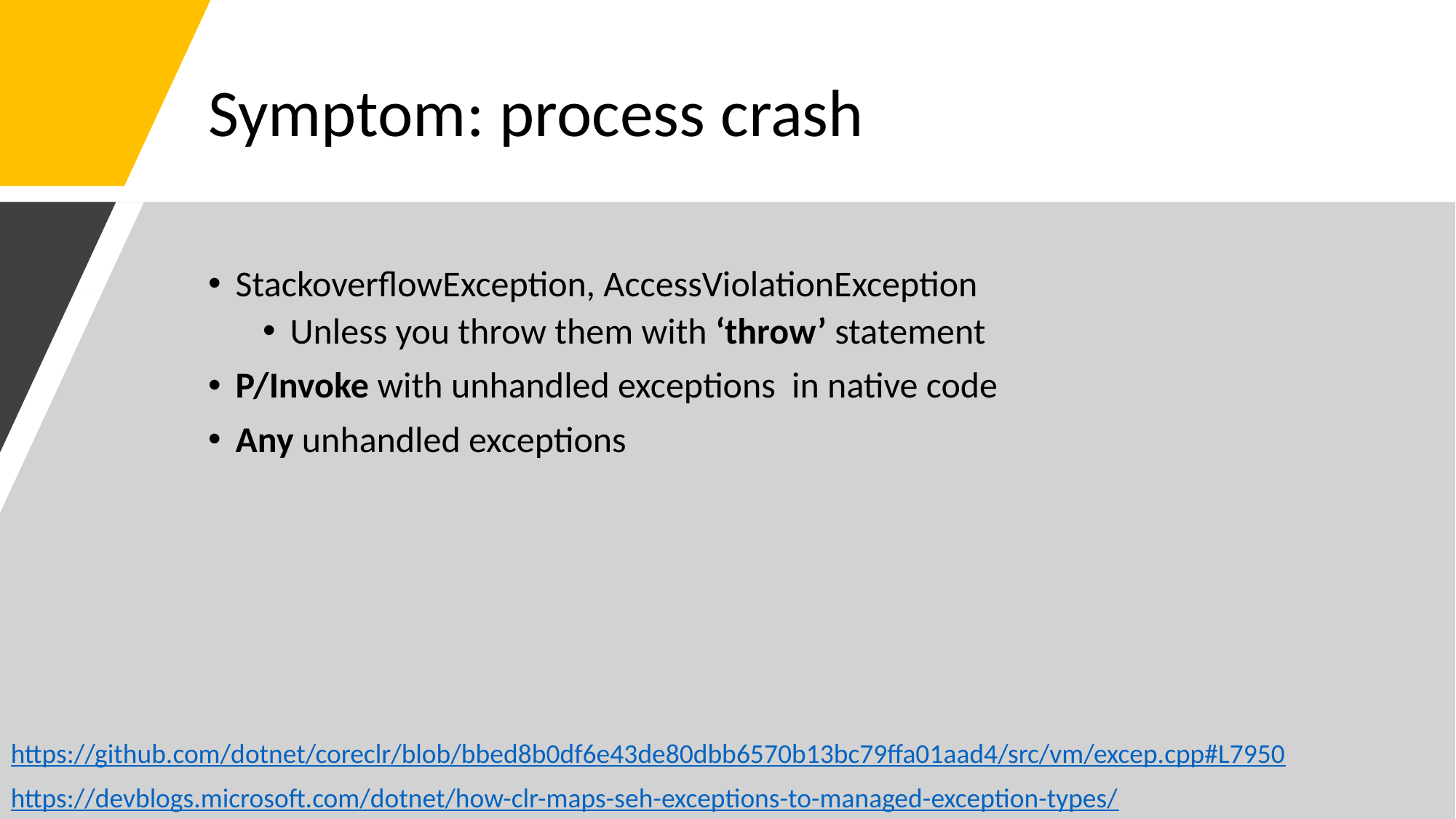

# Symptom: process crash

StackoverflowException, AccessViolationException
Unless you throw them with ‘throw’ statement
P/Invoke with unhandled exceptions  in native code
Any unhandled exceptions

https://github.com/dotnet/coreclr/blob/bbed8b0df6e43de80dbb6570b13bc79ffa01aad4/src/vm/excep.cpp#L7950
https://devblogs.microsoft.com/dotnet/how-clr-maps-seh-exceptions-to-managed-exception-types/